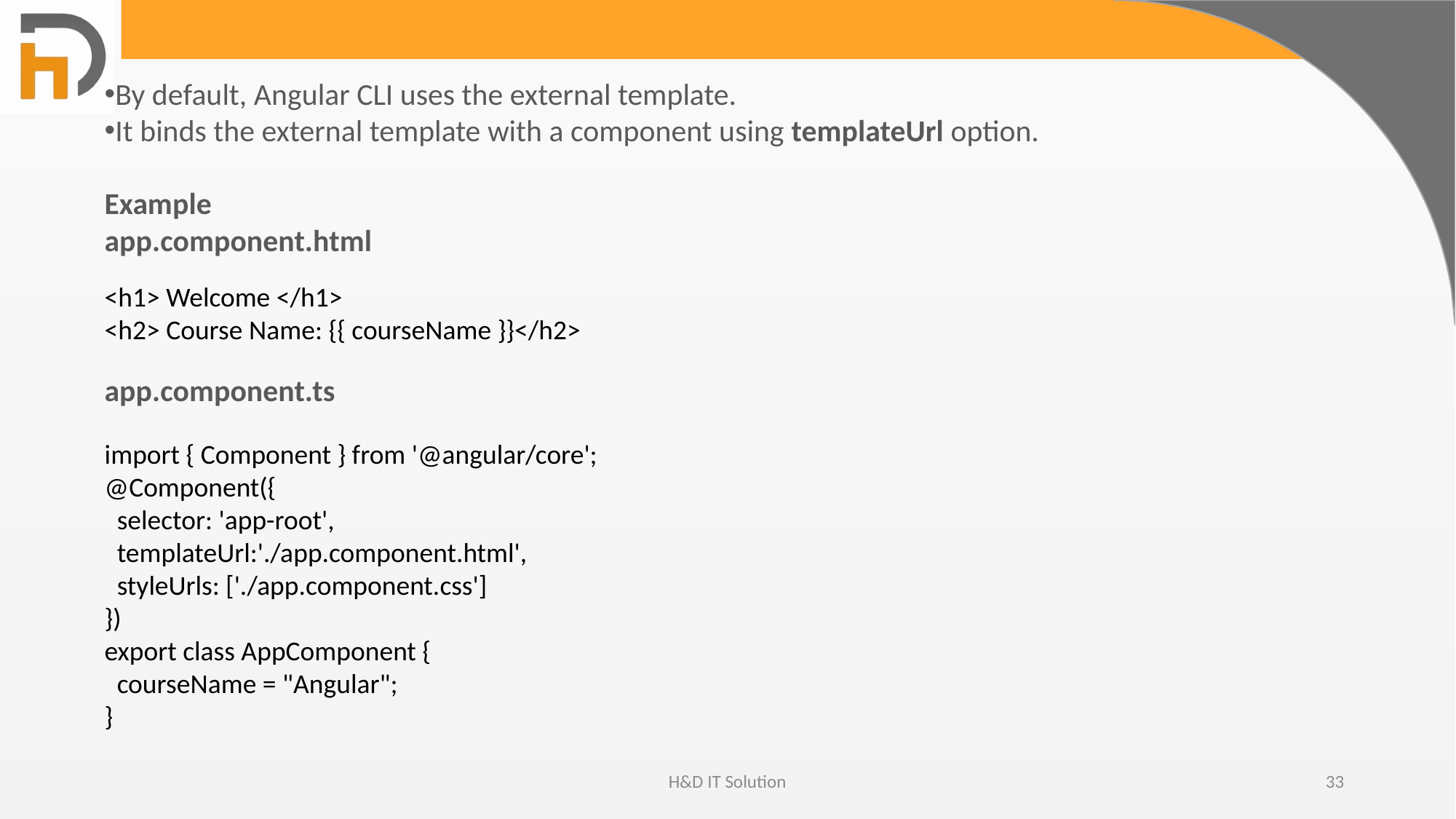

By default, Angular CLI uses the external template.
It binds the external template with a component using templateUrl option.

Example
app.component.html
<h1> Welcome </h1>
<h2> Course Name: {{ courseName }}</h2>
app.component.ts
import { Component } from '@angular/core';
@Component({
  selector: 'app-root',
  templateUrl:'./app.component.html',
  styleUrls: ['./app.component.css']
})
export class AppComponent {
  courseName = "Angular";
}
H&D IT Solution
33